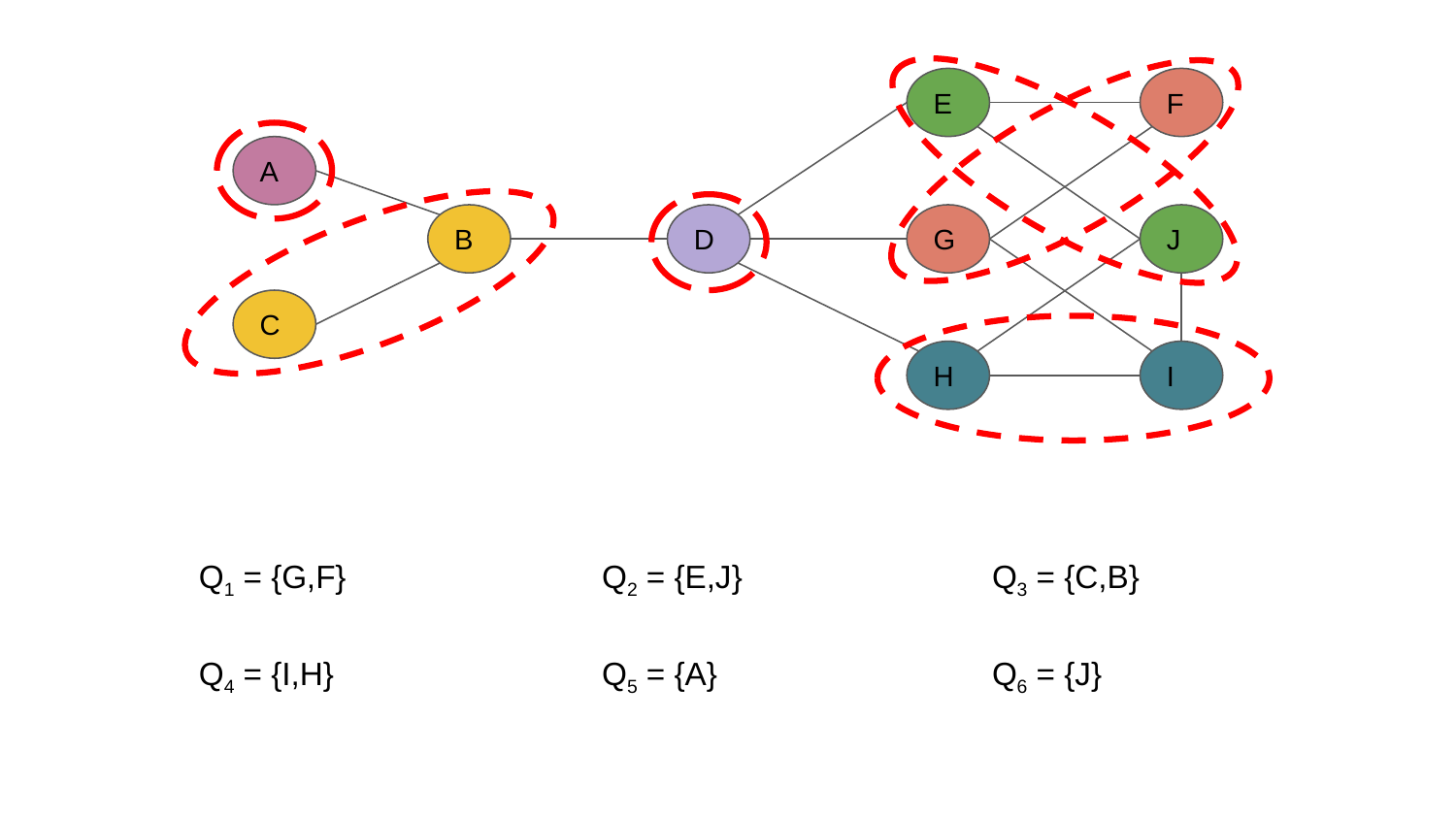

E
F

A

B
D
G
J

C

H
I
Q1 = {G,F}

Q2 = {E,J}

Q3 = {C,B}

Q4 = {I,H}

Q5 = {A}

Q6 = {J}